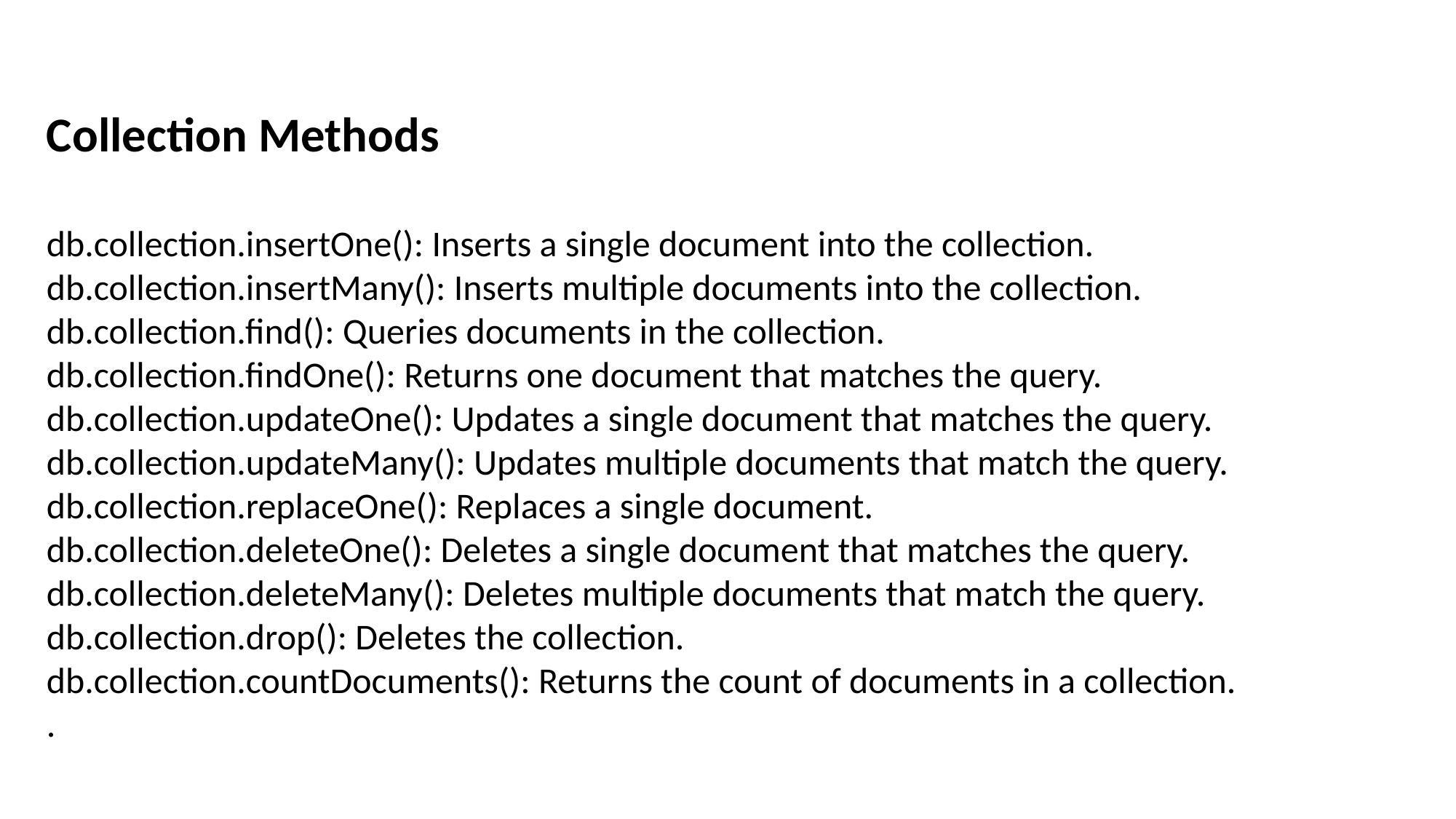

Collection Methods

db.collection.insertOne(): Inserts a single document into the collection.
db.collection.insertMany(): Inserts multiple documents into the collection.
db.collection.find(): Queries documents in the collection.
db.collection.findOne(): Returns one document that matches the query.
db.collection.updateOne(): Updates a single document that matches the query.
db.collection.updateMany(): Updates multiple documents that match the query.
db.collection.replaceOne(): Replaces a single document.
db.collection.deleteOne(): Deletes a single document that matches the query.
db.collection.deleteMany(): Deletes multiple documents that match the query.
db.collection.drop(): Deletes the collection.
db.collection.countDocuments(): Returns the count of documents in a collection.
.